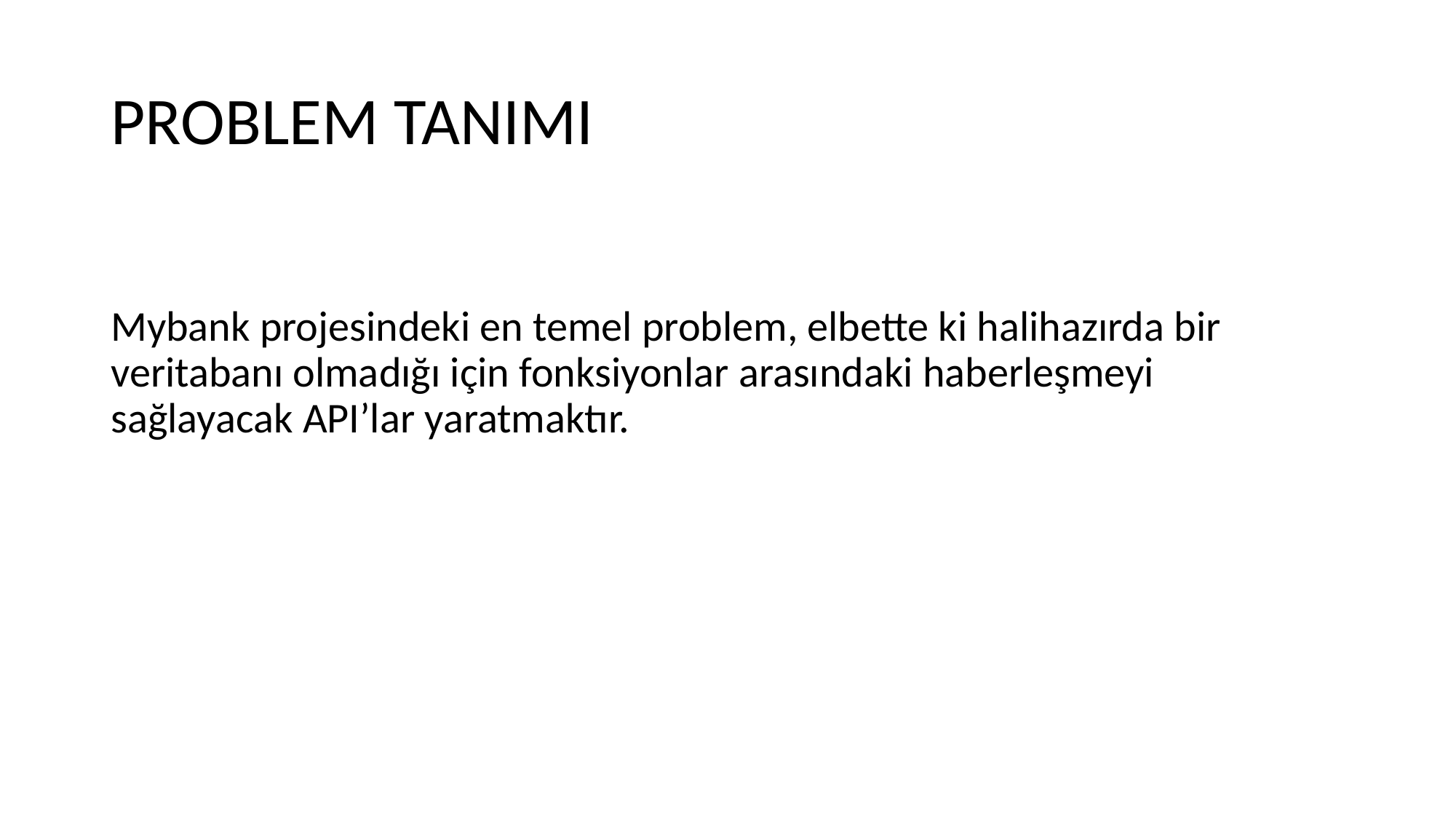

# PROBLEM TANIMI
Mybank projesindeki en temel problem, elbette ki halihazırda bir veritabanı olmadığı için fonksiyonlar arasındaki haberleşmeyi sağlayacak API’lar yaratmaktır.